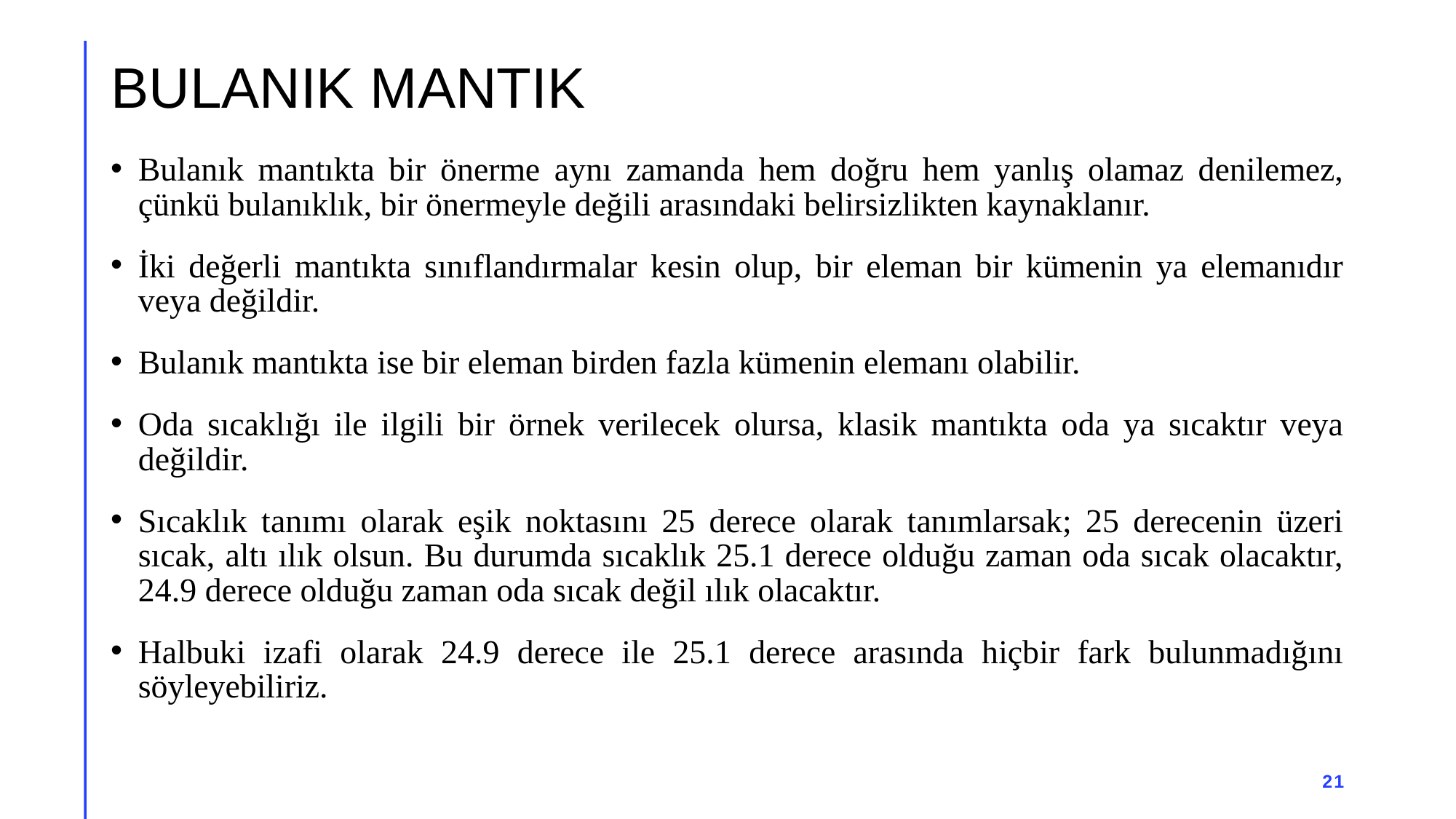

# BULANIK MANTIK
Bulanık mantıkta bir önerme aynı zamanda hem doğru hem yanlış olamaz denilemez, çünkü bulanıklık, bir önermeyle değili arasındaki belirsizlikten kaynaklanır.
İki değerli mantıkta sınıflandırmalar kesin olup, bir eleman bir kümenin ya elemanıdır veya değildir.
Bulanık mantıkta ise bir eleman birden fazla kümenin elemanı olabilir.
Oda sıcaklığı ile ilgili bir örnek verilecek olursa, klasik mantıkta oda ya sıcaktır veya değildir.
Sıcaklık tanımı olarak eşik noktasını 25 derece olarak tanımlarsak; 25 derecenin üzeri sıcak, altı ılık olsun. Bu durumda sıcaklık 25.1 derece olduğu zaman oda sıcak olacaktır, 24.9 derece olduğu zaman oda sıcak değil ılık olacaktır.
Halbuki izafi olarak 24.9 derece ile 25.1 derece arasında hiçbir fark bulunmadığını söyleyebiliriz.
21